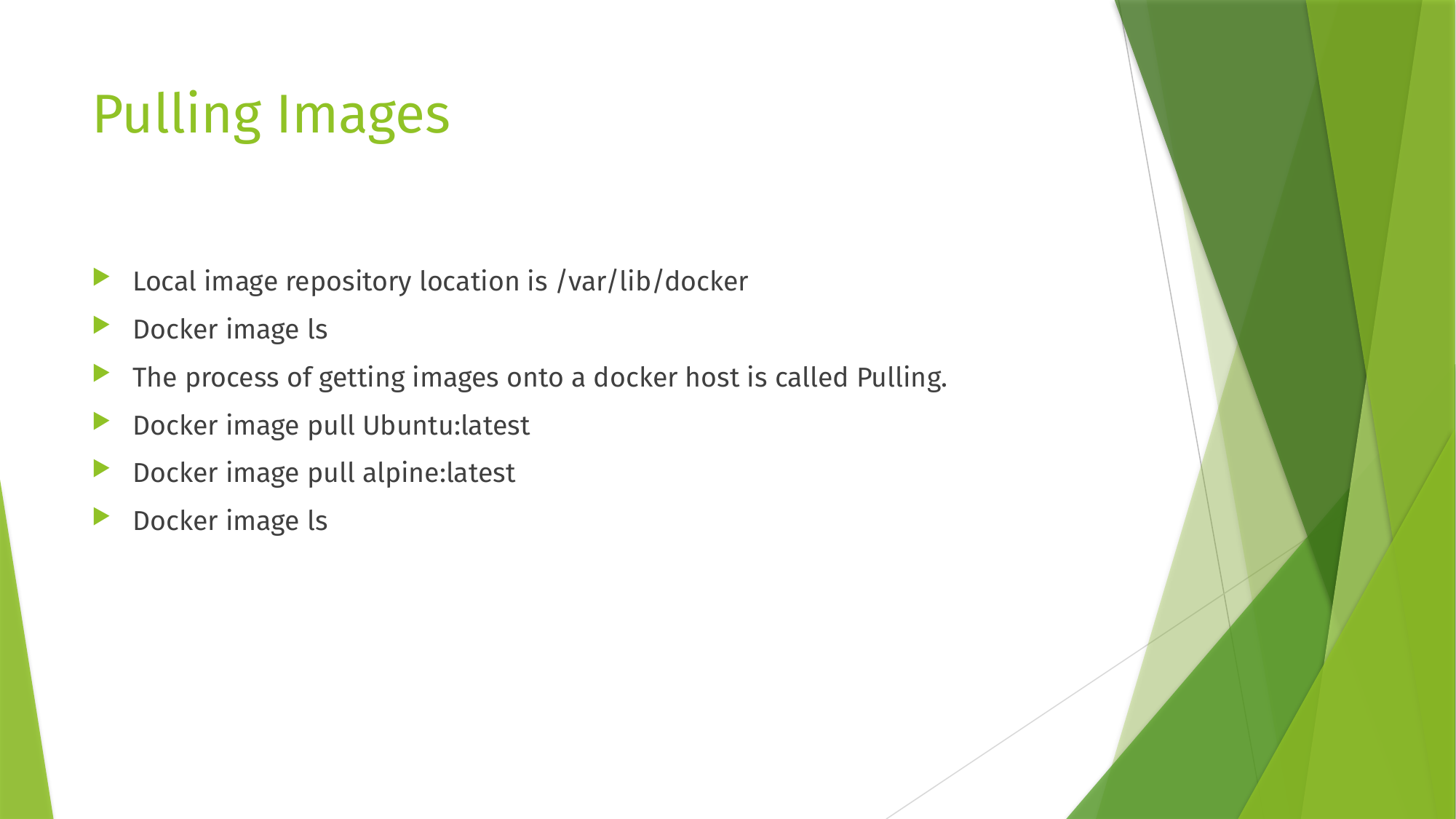

# Pulling Images
Local image repository location is /var/lib/docker
Docker image ls
The process of getting images onto a docker host is called Pulling.
Docker image pull Ubuntu:latest
Docker image pull alpine:latest
Docker image ls